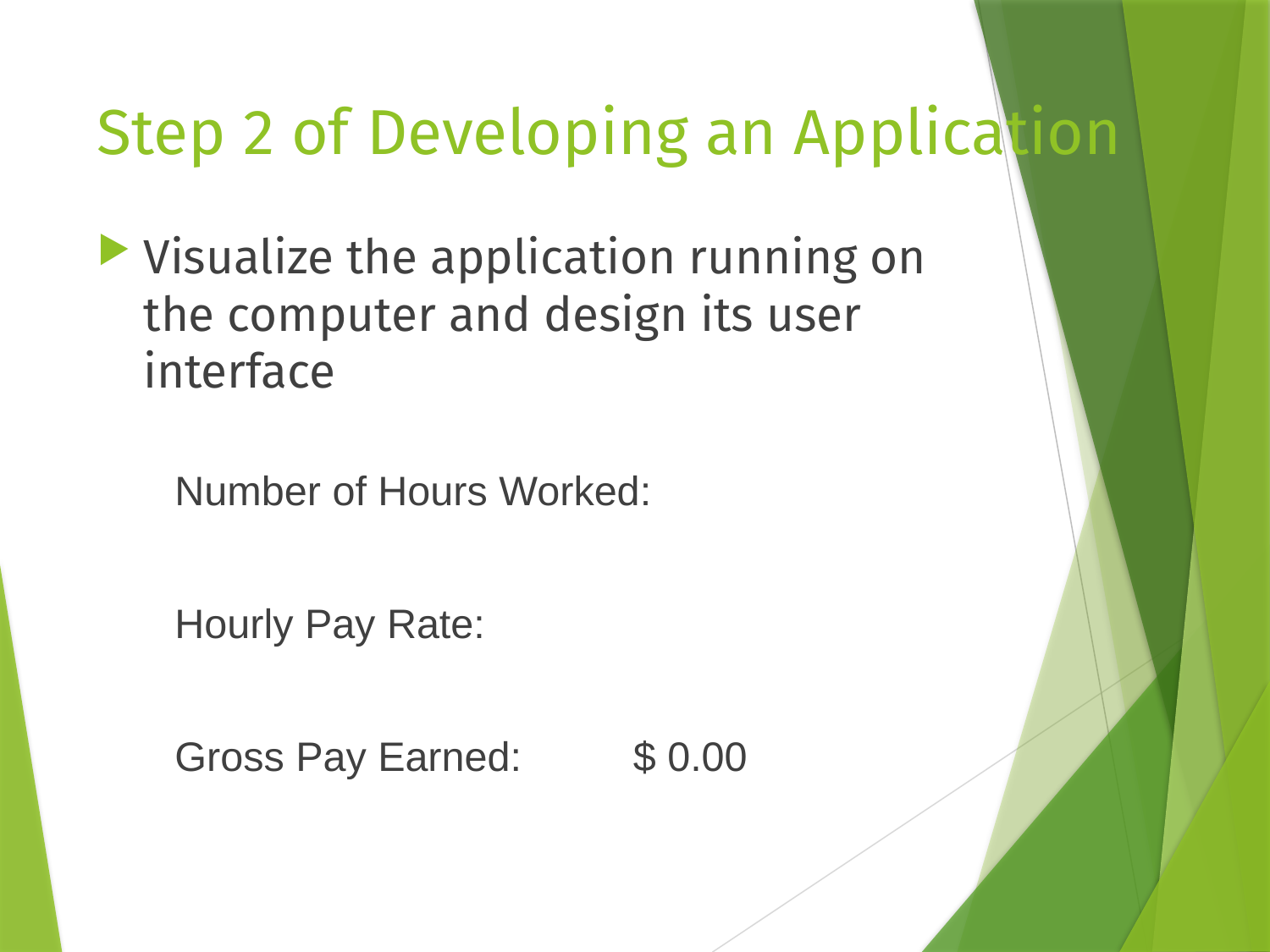

# Step 2 of Developing an Application
Visualize the application running on the computer and design its user interface

	   Number of Hours Worked:

	   Hourly Pay Rate:

	   Gross Pay Earned: 			$ 0.00